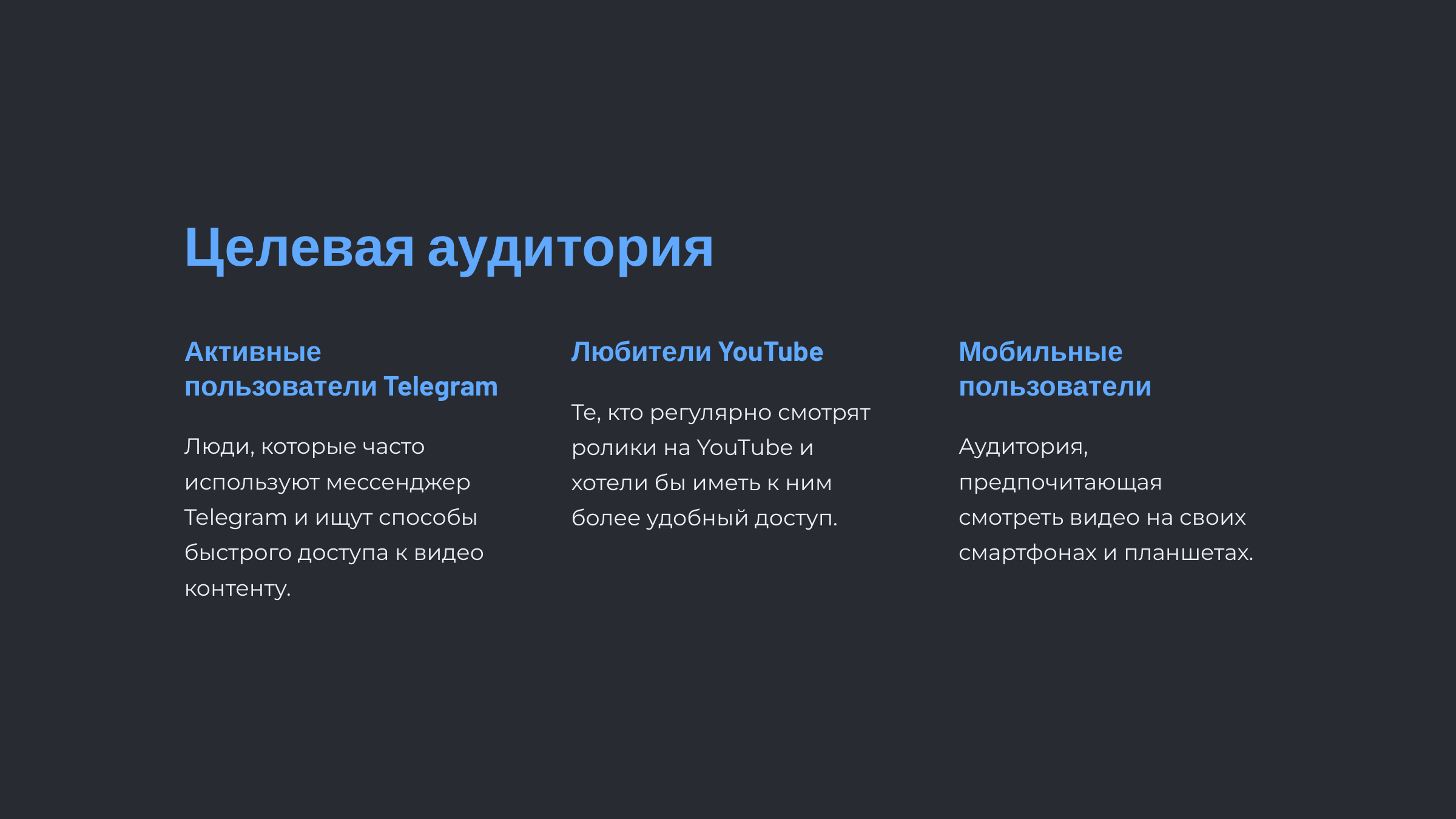

Целевая аудитория
Активные пользователи Telegram
Любители YouTube
Мобильные пользователи
Те, кто регулярно смотрят ролики на YouTube и хотели бы иметь к ним более удобный доступ.
Люди, которые часто используют мессенджер Telegram и ищут способы быстрого доступа к видео контенту.
Аудитория, предпочитающая смотреть видео на своих смартфонах и планшетах.